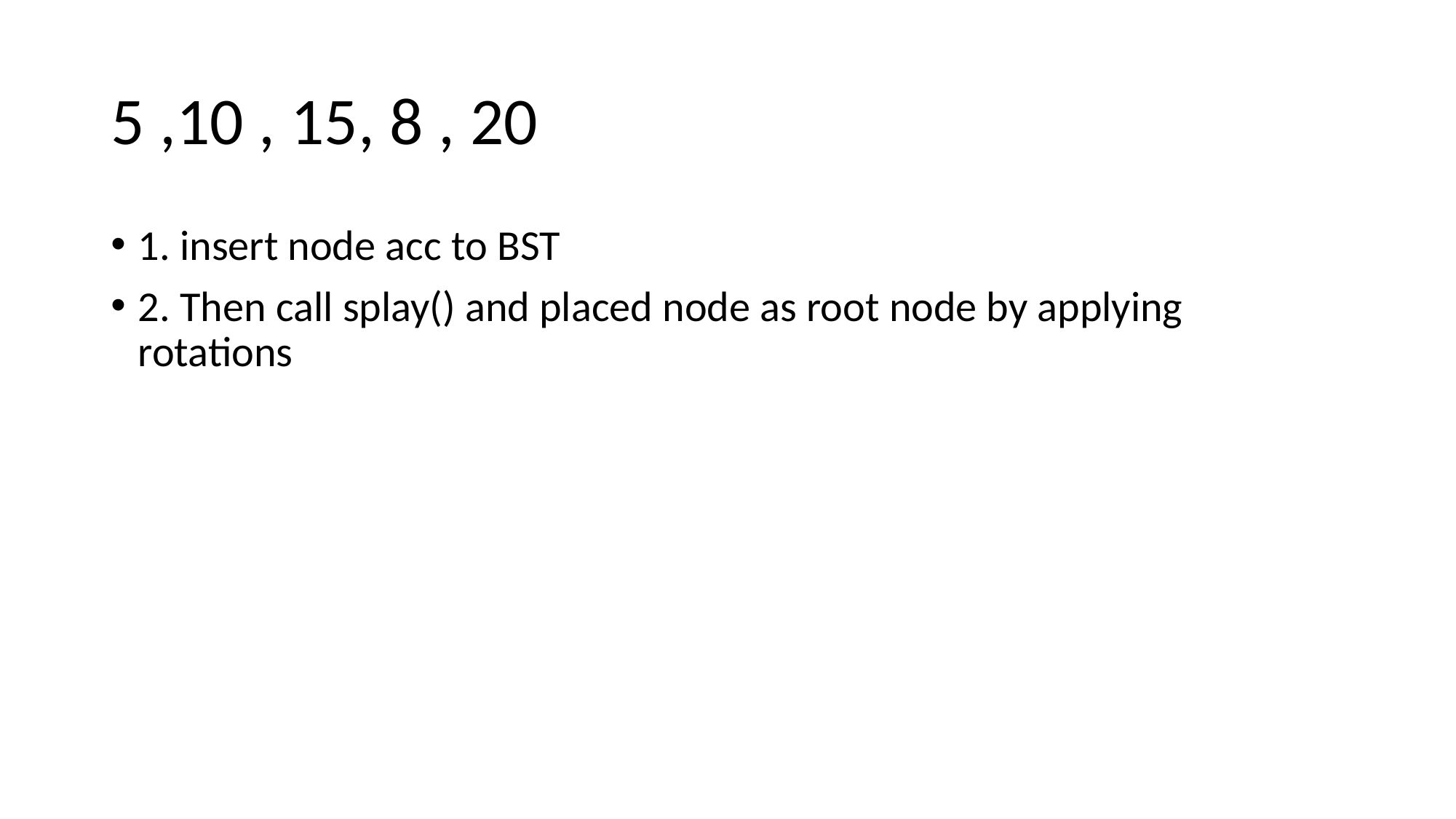

# 5 ,10 , 15, 8 , 20
1. insert node acc to BST
2. Then call splay() and placed node as root node by applying rotations